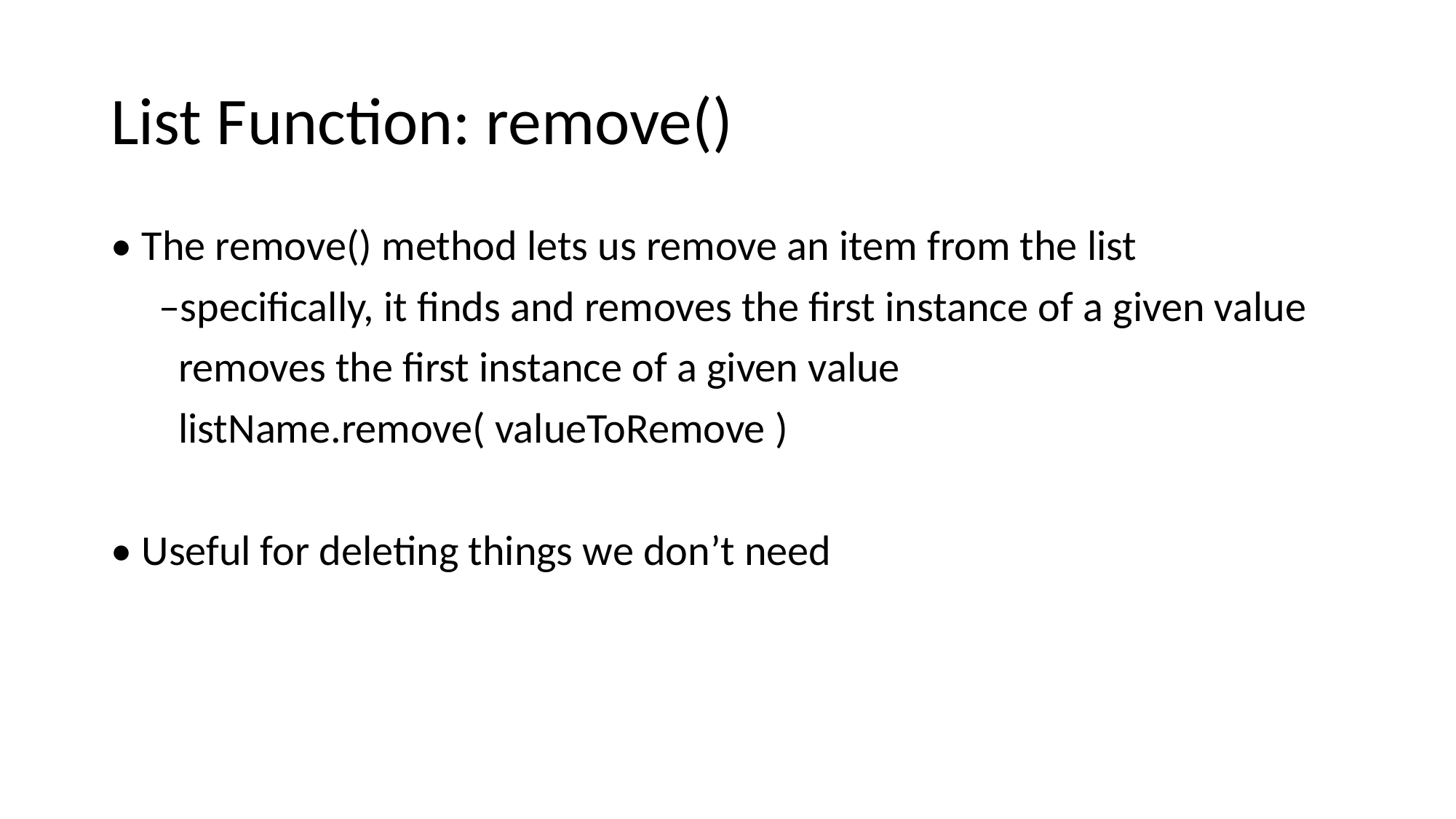

# List Function: remove()
• The remove() method lets us remove an item from the list
     –specifically, it finds and removes the first instance of a given value
       removes the first instance of a given value
       listName.remove( valueToRemove )

• Useful for deleting things we don’t need